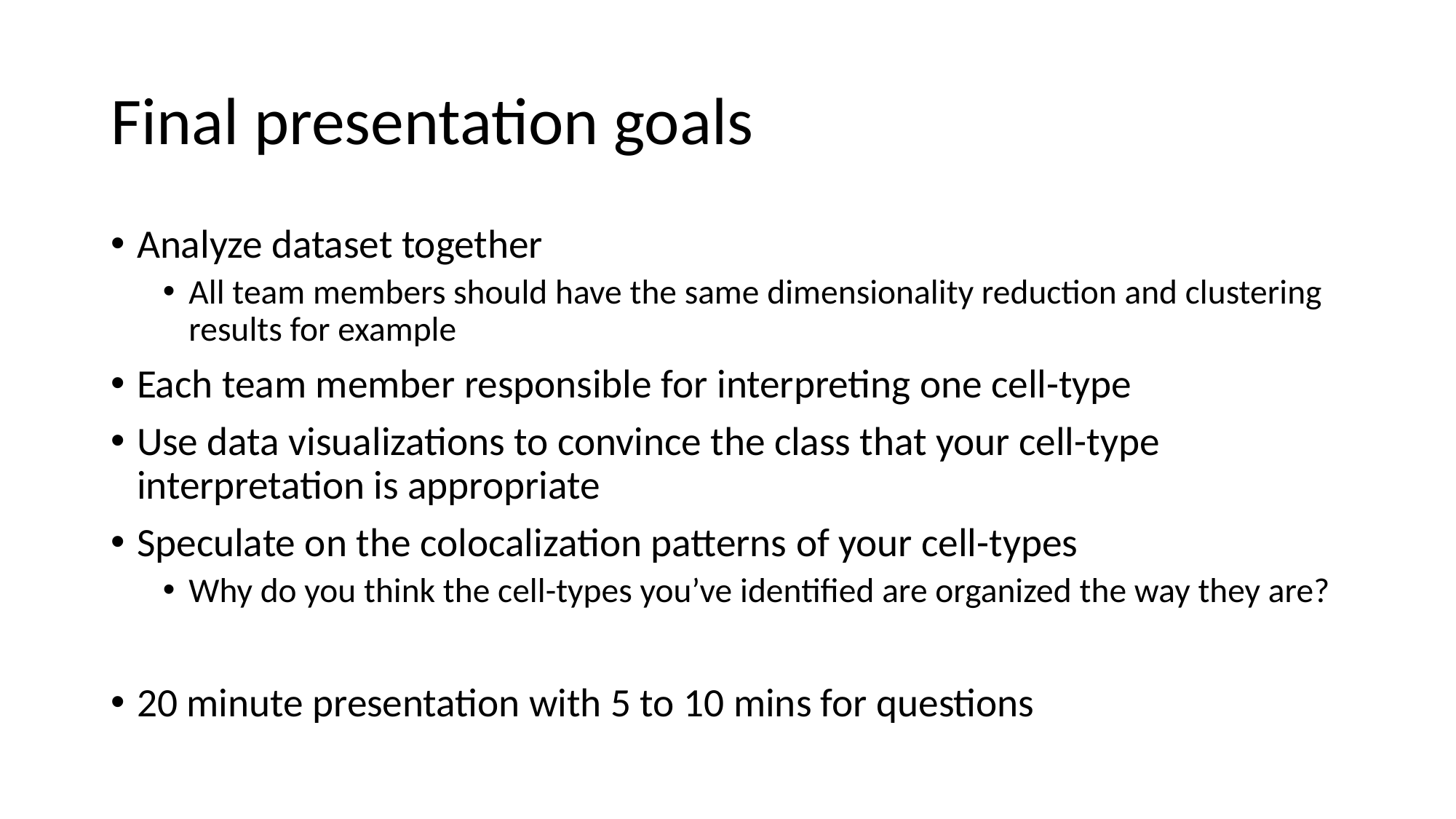

# Final presentation goals
Analyze dataset together
All team members should have the same dimensionality reduction and clustering results for example
Each team member responsible for interpreting one cell-type
Use data visualizations to convince the class that your cell-type interpretation is appropriate
Speculate on the colocalization patterns of your cell-types
Why do you think the cell-types you’ve identified are organized the way they are?

20 minute presentation with 5 to 10 mins for questions